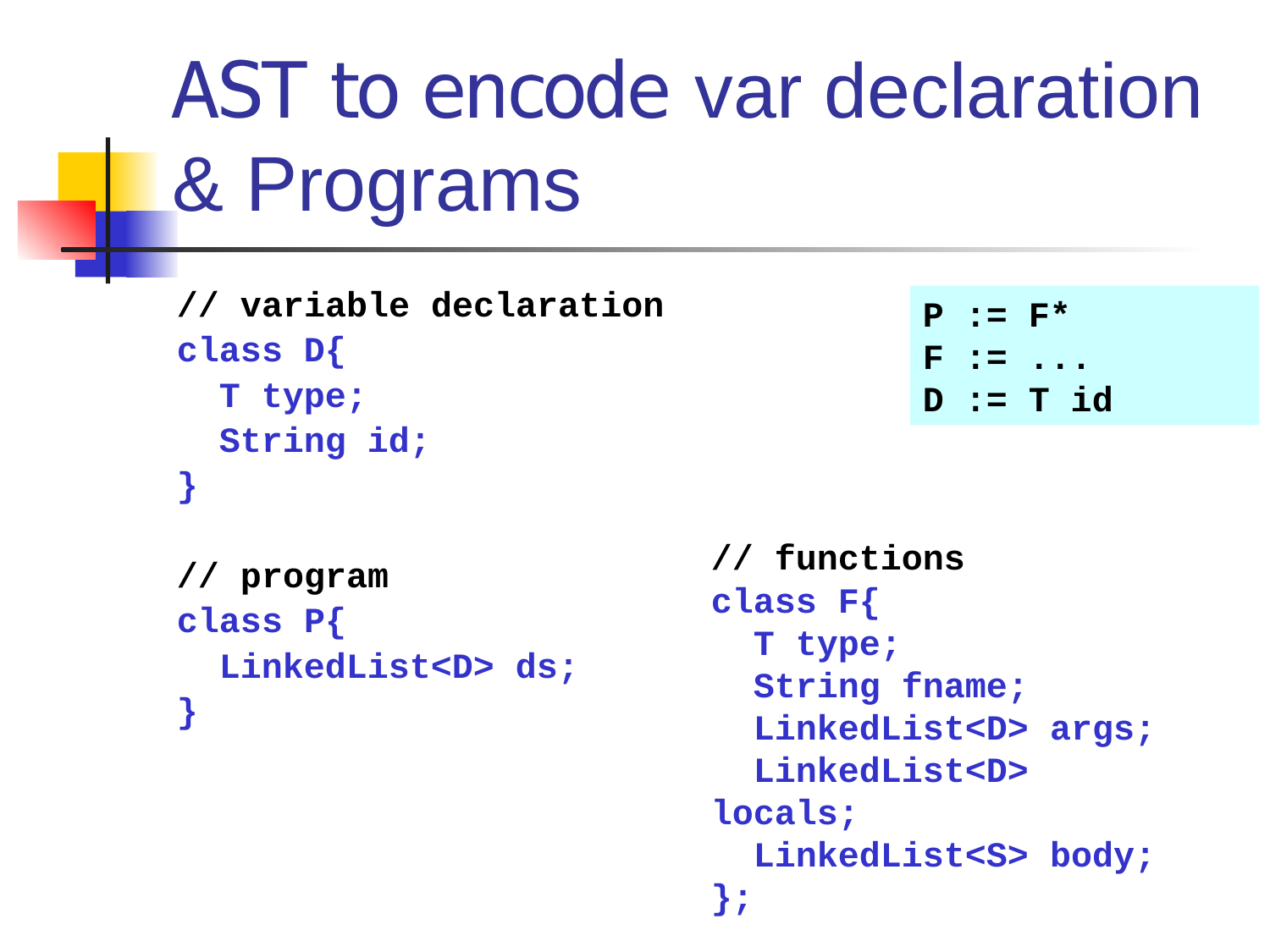

# AST to encode var declaration & Programs
// variable declaration
class D{
  T type;
  String id;
}

// program
class P{
  LinkedList<D> ds;
}
P := F*
F := ...
D := T id
// functions
class F{
  T type;
  String fname;
  LinkedList<D> args;
  LinkedList<D> locals;
  LinkedList<S> body;
};